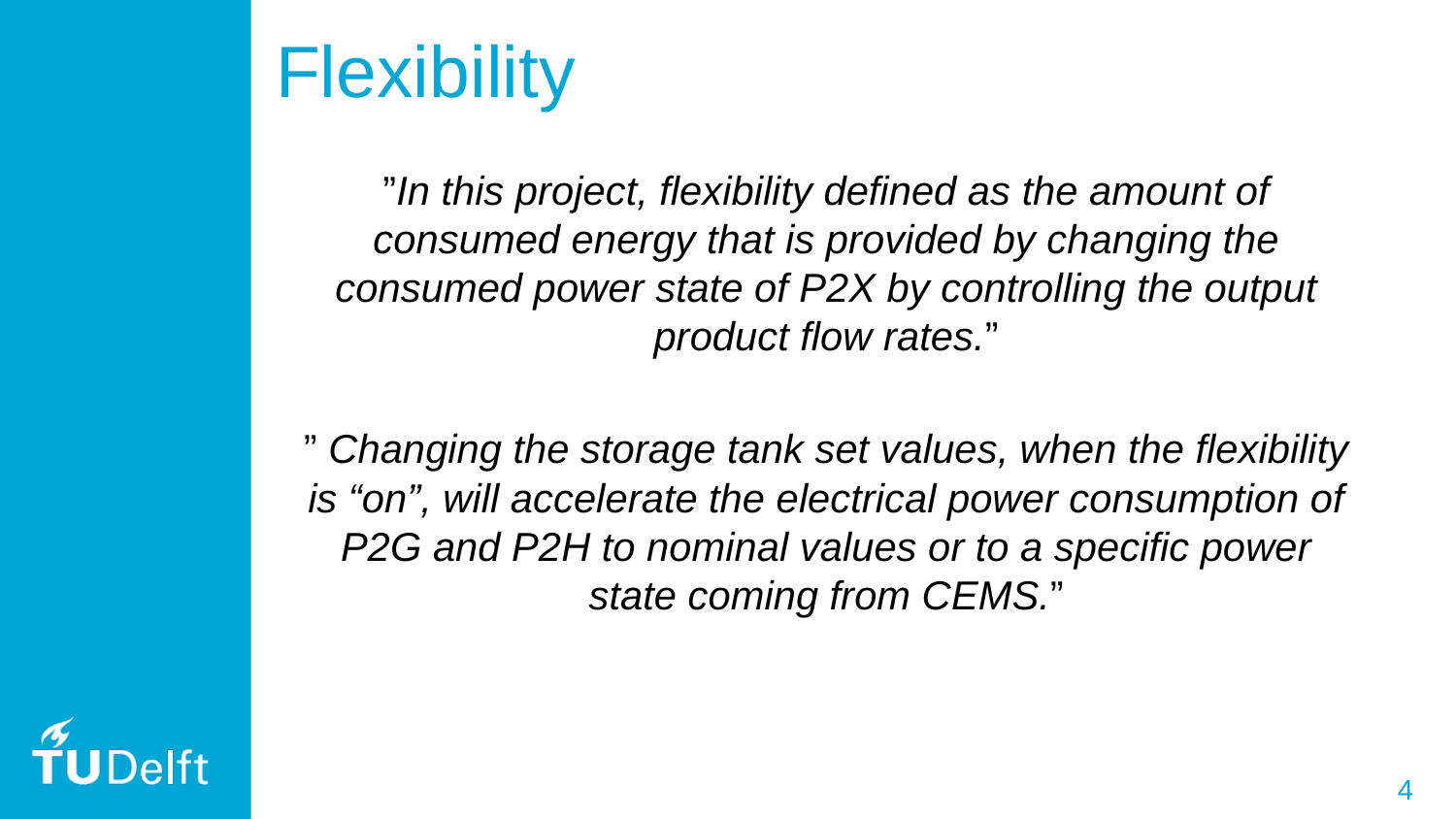

Flexibility
”In this project, flexibility defined as the amount of consumed energy that is provided by changing the consumed power state of P2X by controlling the output product flow rates.”

” Changing the storage tank set values, when the flexibility is “on”, will accelerate the electrical power consumption of P2G and P2H to nominal values or to a specific power state coming from CEMS.”